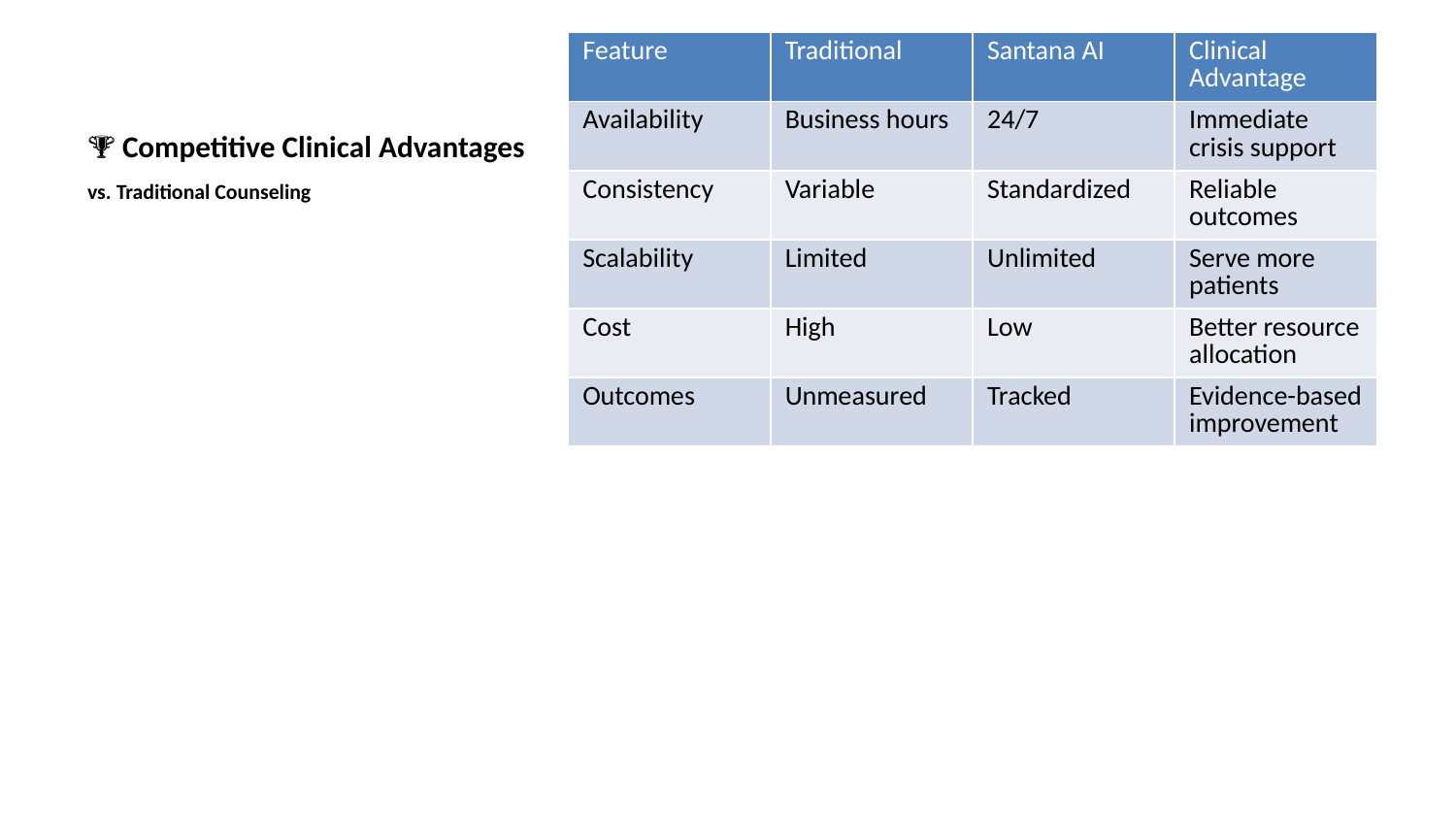

| Feature | Traditional | Santana AI | Clinical Advantage |
| --- | --- | --- | --- |
| Availability | Business hours | 24/7 | Immediate crisis support |
| Consistency | Variable | Standardized | Reliable outcomes |
| Scalability | Limited | Unlimited | Serve more patients |
| Cost | High | Low | Better resource allocation |
| Outcomes | Unmeasured | Tracked | Evidence-based improvement |
# 🏆 Competitive Clinical Advantages
vs. Traditional Counseling